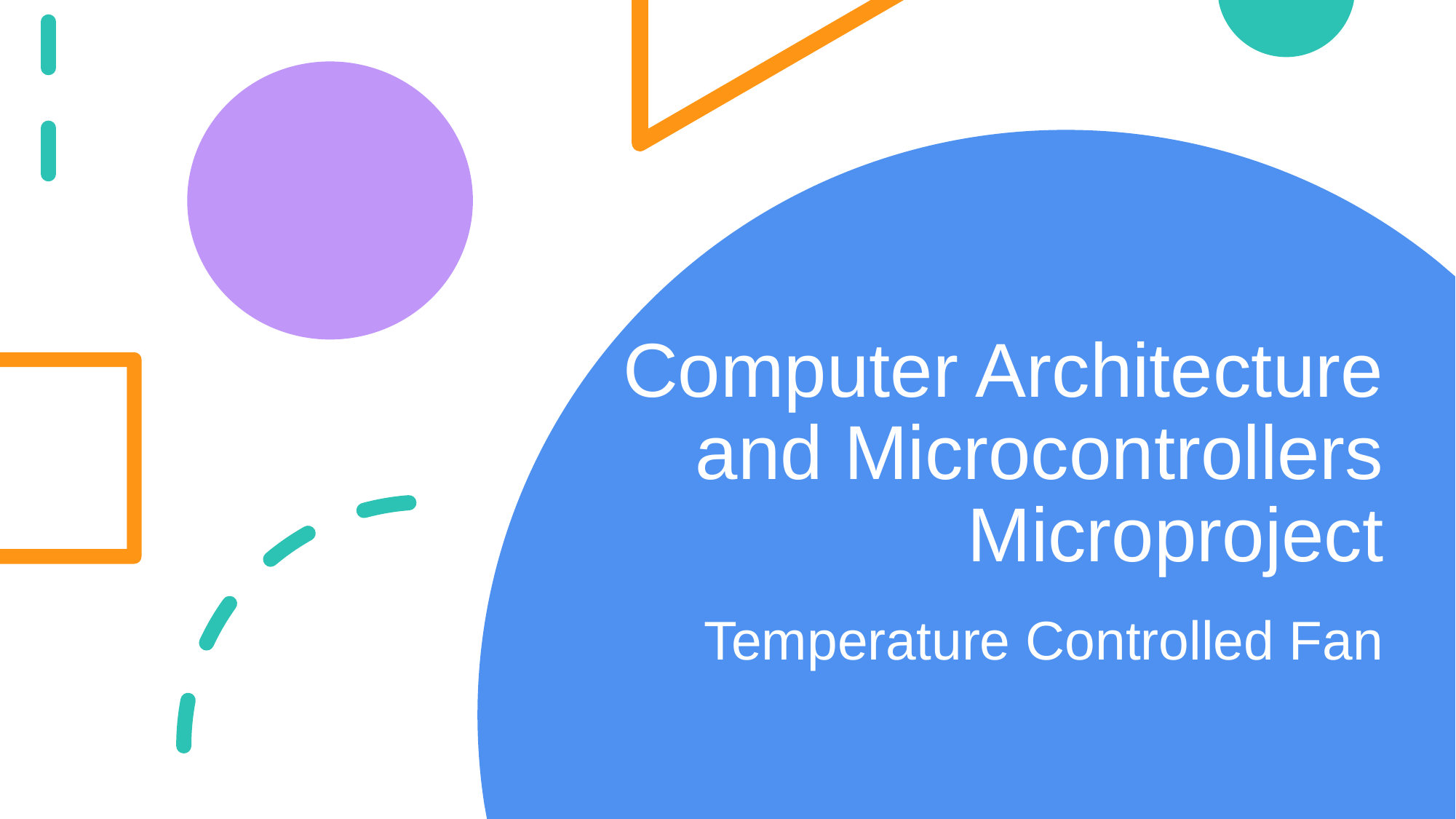

# Computer Architecture and Microcontrollers Microproject
Temperature Controlled Fan